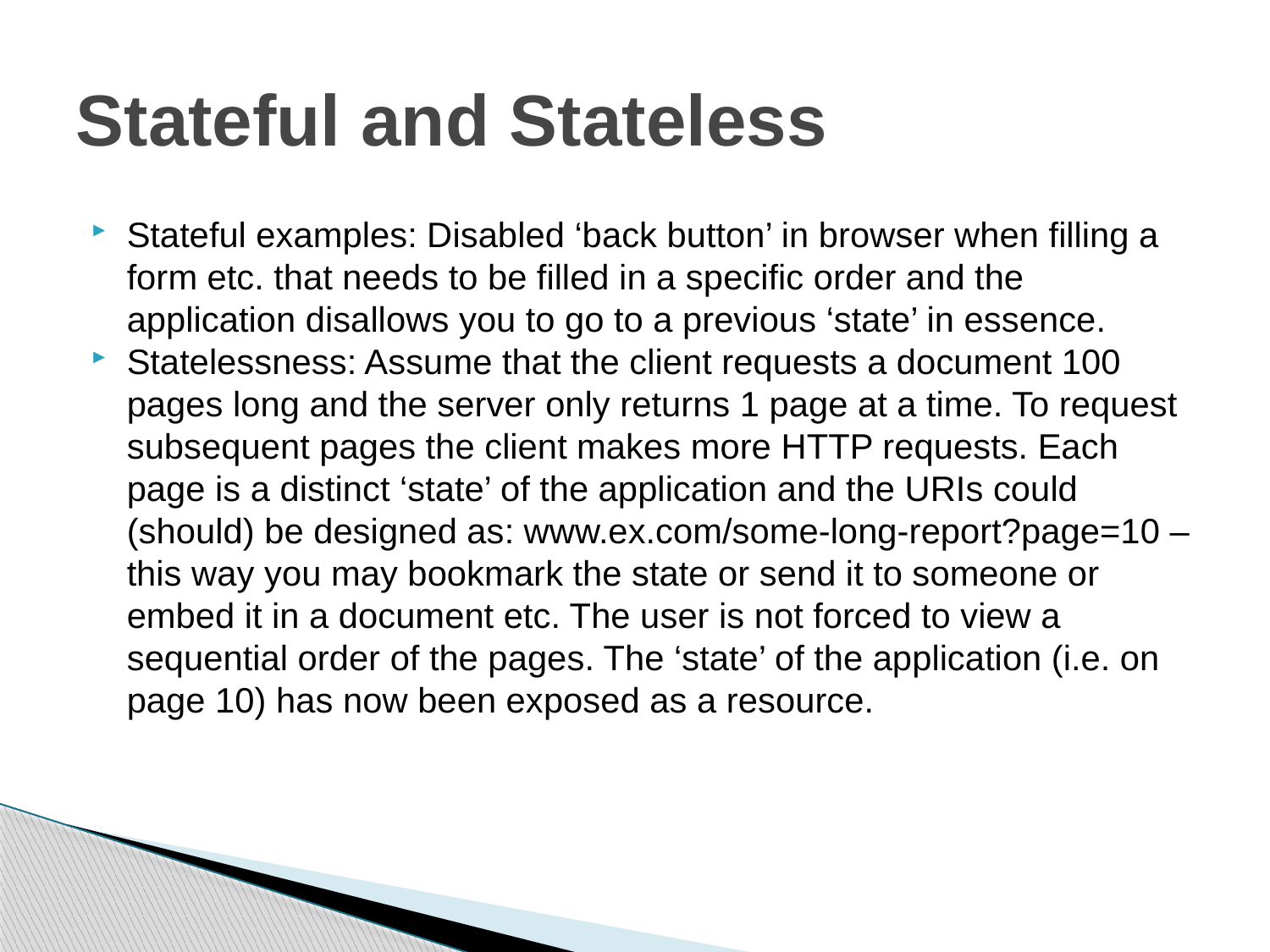

# Stateful and Stateless
Stateful examples: Disabled ‘back button’ in browser when filling a form etc. that needs to be filled in a specific order and the application disallows you to go to a previous ‘state’ in essence.
Statelessness: Assume that the client requests a document 100 pages long and the server only returns 1 page at a time. To request subsequent pages the client makes more HTTP requests. Each page is a distinct ‘state’ of the application and the URIs could (should) be designed as: www.ex.com/some-long-report?page=10 – this way you may bookmark the state or send it to someone or embed it in a document etc. The user is not forced to view a sequential order of the pages. The ‘state’ of the application (i.e. on page 10) has now been exposed as a resource.